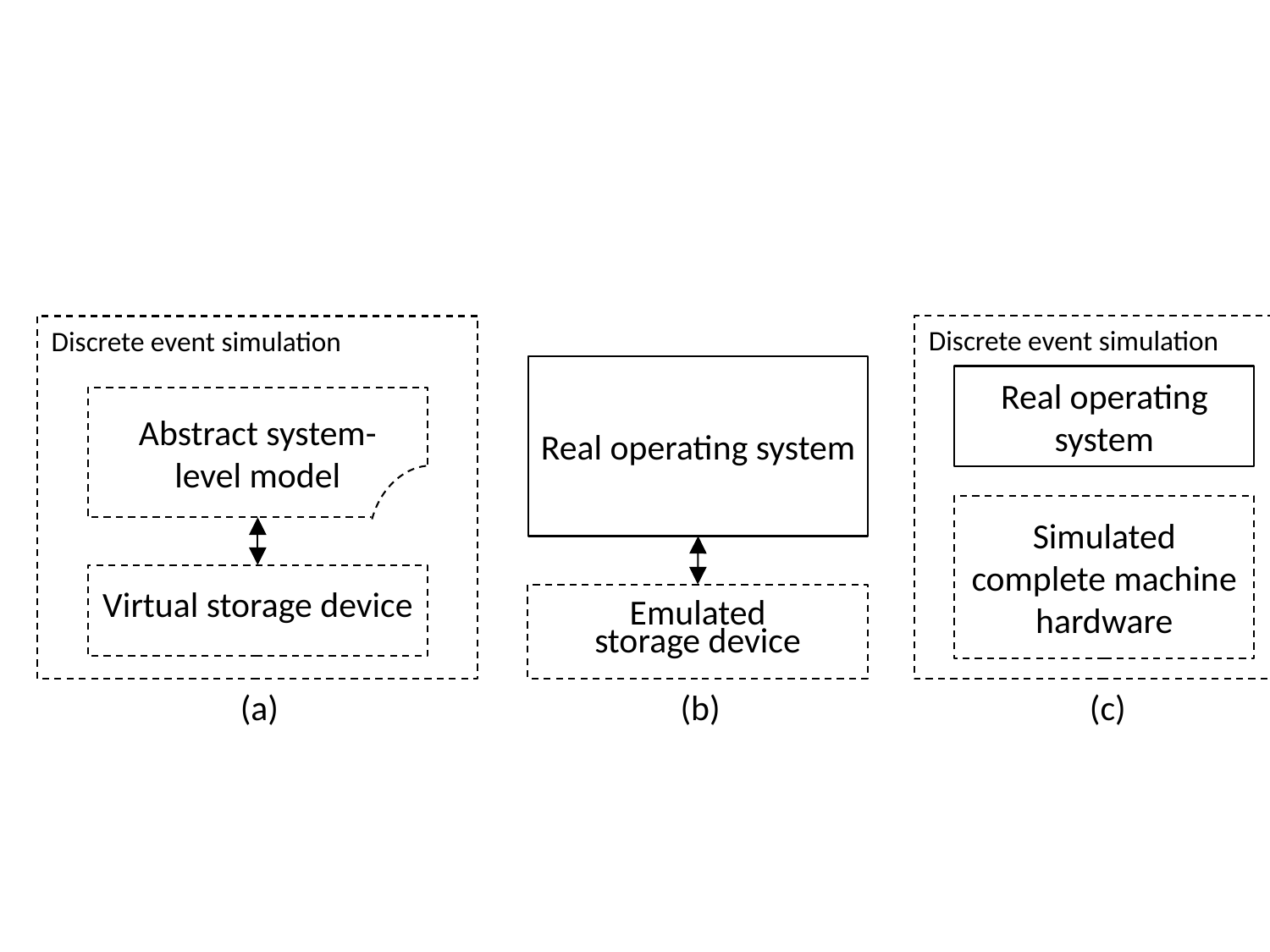

Discrete event simulation

Discrete event simulation
Discrete event simulation
Real operating system
Real operating system
Abstract system-
level model
Modified operating system

Simulated complete machine hardware
Place holder
Virtual storage device
Virtual storage device
Emulated
storage device
(a)
(b)
(c)
(d)